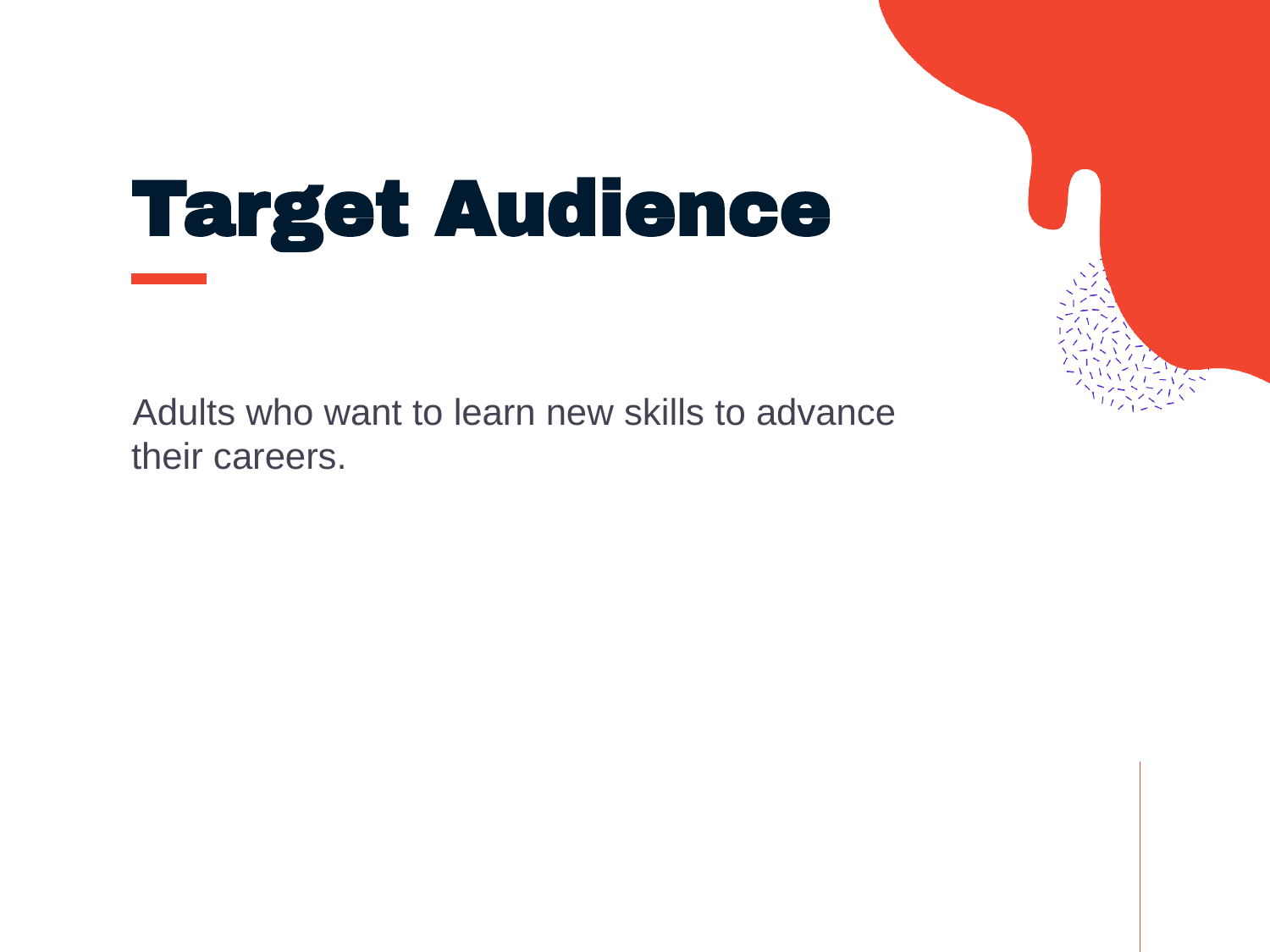

# Target Audience
Adults who want to learn new skills to advance their careers.